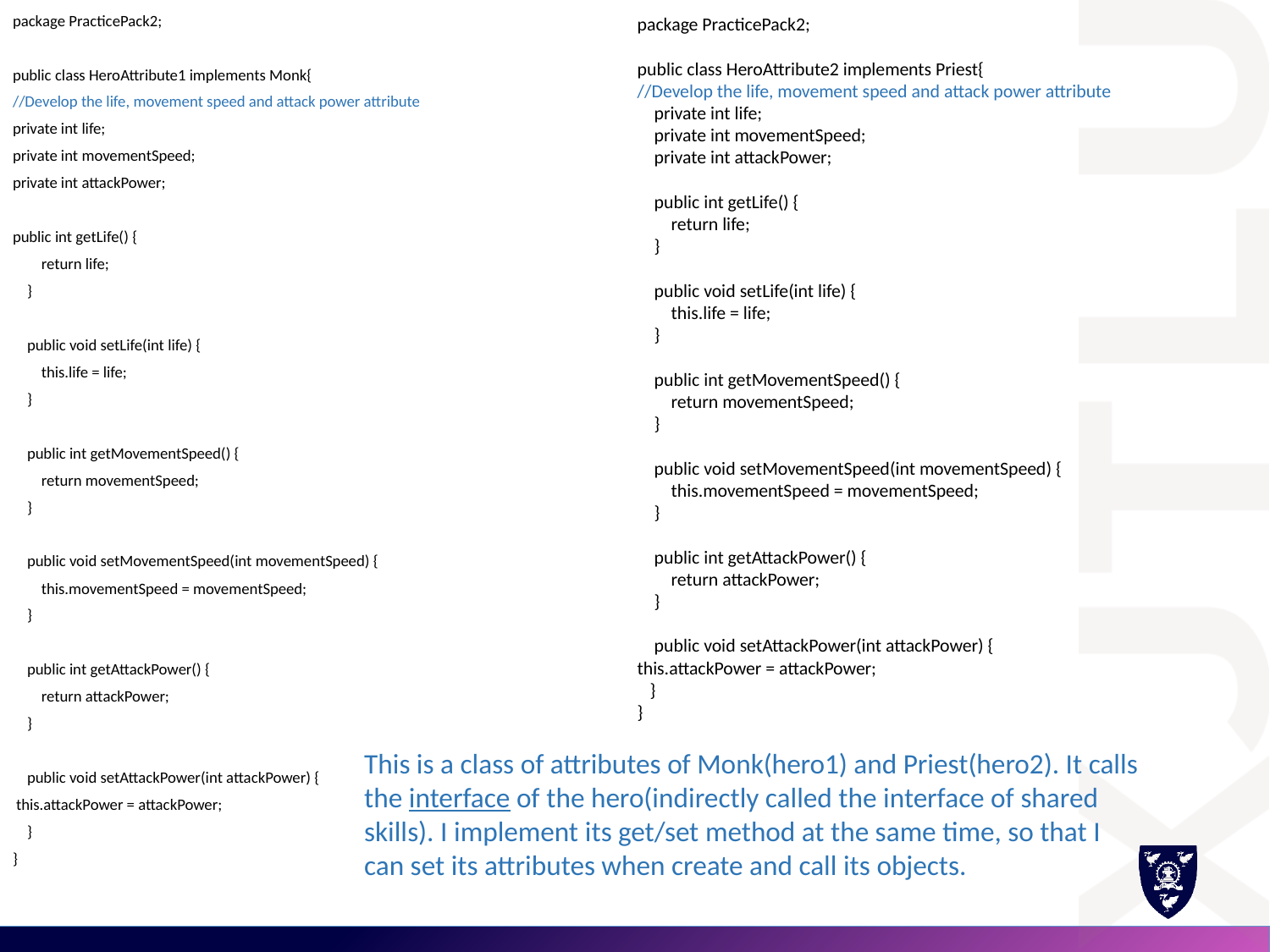

#
package PracticePack2;

public class HeroAttribute1 implements Monk{
//Develop the life, movement speed and attack power attribute
private int life;
private int movementSpeed;
private int attackPower;

public int getLife() {
        return life;
    }

    public void setLife(int life) {
        this.life = life;
    }

    public int getMovementSpeed() {
        return movementSpeed;
    }

    public void setMovementSpeed(int movementSpeed) {
        this.movementSpeed = movementSpeed;
    }

    public int getAttackPower() {
        return attackPower;
    }

    public void setAttackPower(int attackPower) {
 this.attackPower = attackPower;
    }
}
package PracticePack2;

public class HeroAttribute2 implements Priest{
//Develop the life, movement speed and attack power attribute
    private int life;
    private int movementSpeed;
    private int attackPower;

    public int getLife() {
        return life;
    }

    public void setLife(int life) {
        this.life = life;
    }

    public int getMovementSpeed() {
        return movementSpeed;
    }

    public void setMovementSpeed(int movementSpeed) {
        this.movementSpeed = movementSpeed;
    }

    public int getAttackPower() {
        return attackPower;
    }

    public void setAttackPower(int attackPower) {
this.attackPower = attackPower;
   }
}
This is a class of attributes of Monk(hero1) and Priest(hero2). It calls the interface of the hero(indirectly called the interface of shared skills). I implement its get/set method at the same time, so that I can set its attributes when create and call its objects.